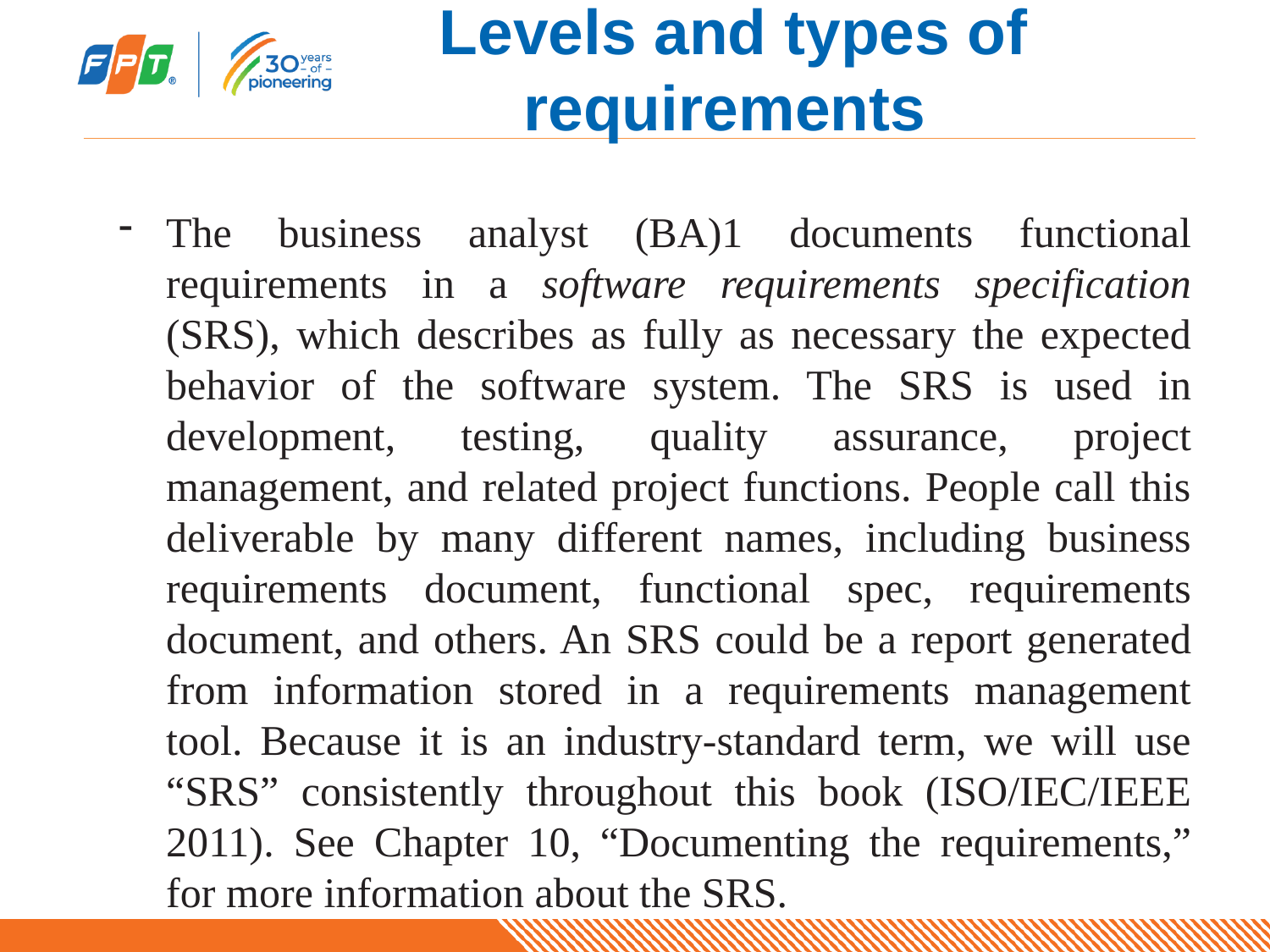

# Levels and types of requirements
The business analyst (BA)1 documents functional requirements in a software requirements specification (SRS), which describes as fully as necessary the expected behavior of the software system. The SRS is used in development, testing, quality assurance, project management, and related project functions. People call this deliverable by many different names, including business requirements document, functional spec, requirements document, and others. An SRS could be a report generated from information stored in a requirements management tool. Because it is an industry-standard term, we will use “SRS” consistently throughout this book (ISO/IEC/IEEE 2011). See Chapter 10, “Documenting the requirements,” for more information about the SRS.